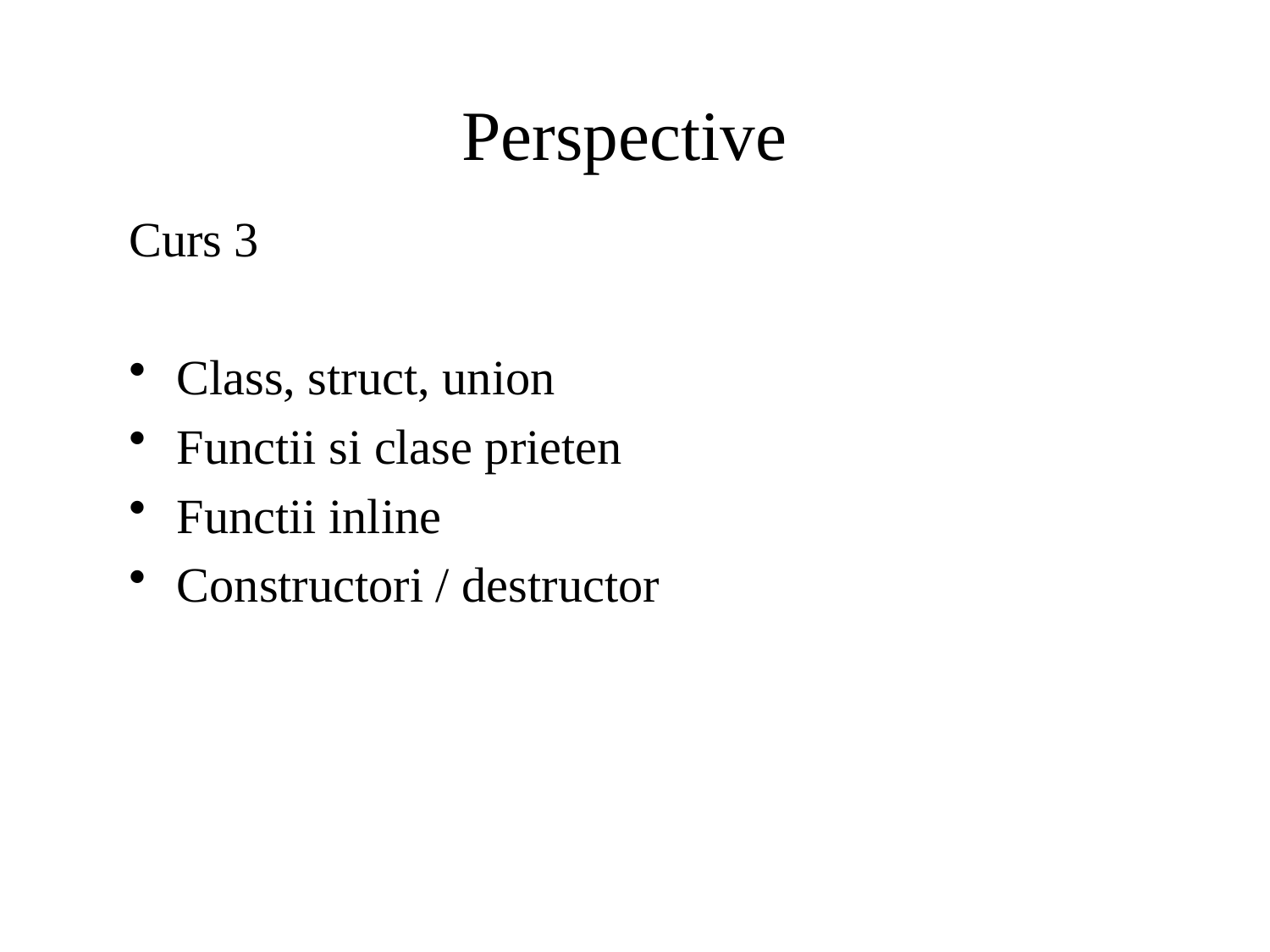

# Perspective
Curs 3

Class, struct, union
Functii si clase prieten
Functii inline
Constructori / destructor